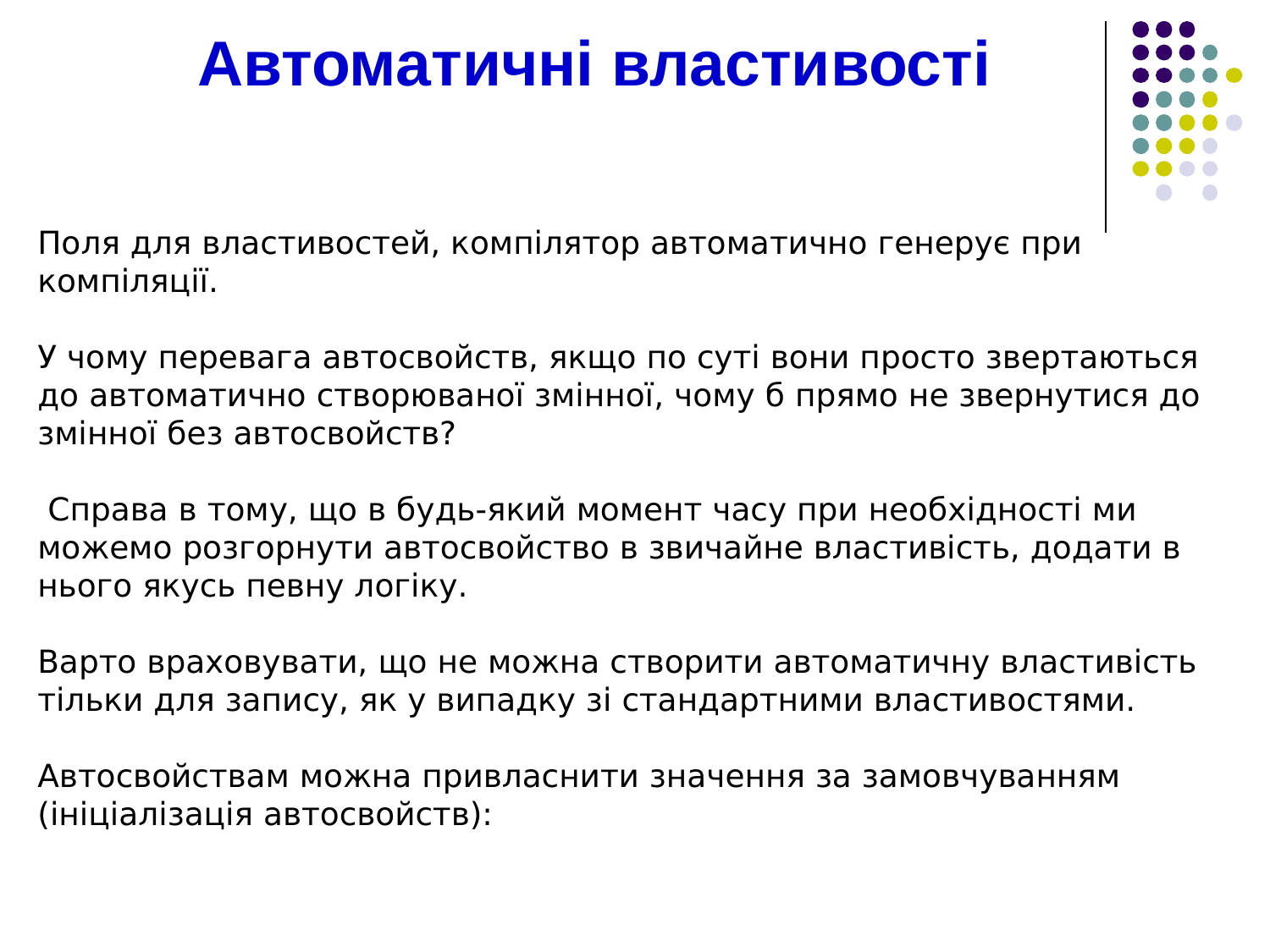

Автоматичні властивості
Поля для властивостей, компілятор автоматично генерує при компіляції.

У чому перевага автосвойств, якщо по суті вони просто звертаються до автоматично створюваної змінної, чому б прямо не звернутися до змінної без автосвойств?

 Справа в тому, що в будь-який момент часу при необхідності ми можемо розгорнути автосвойство в звичайне властивість, додати в нього якусь певну логіку.

Варто враховувати, що не можна створити автоматичну властивість тільки для запису, як у випадку зі стандартними властивостями.

Автосвойствам можна привласнити значення за замовчуванням (ініціалізація автосвойств):